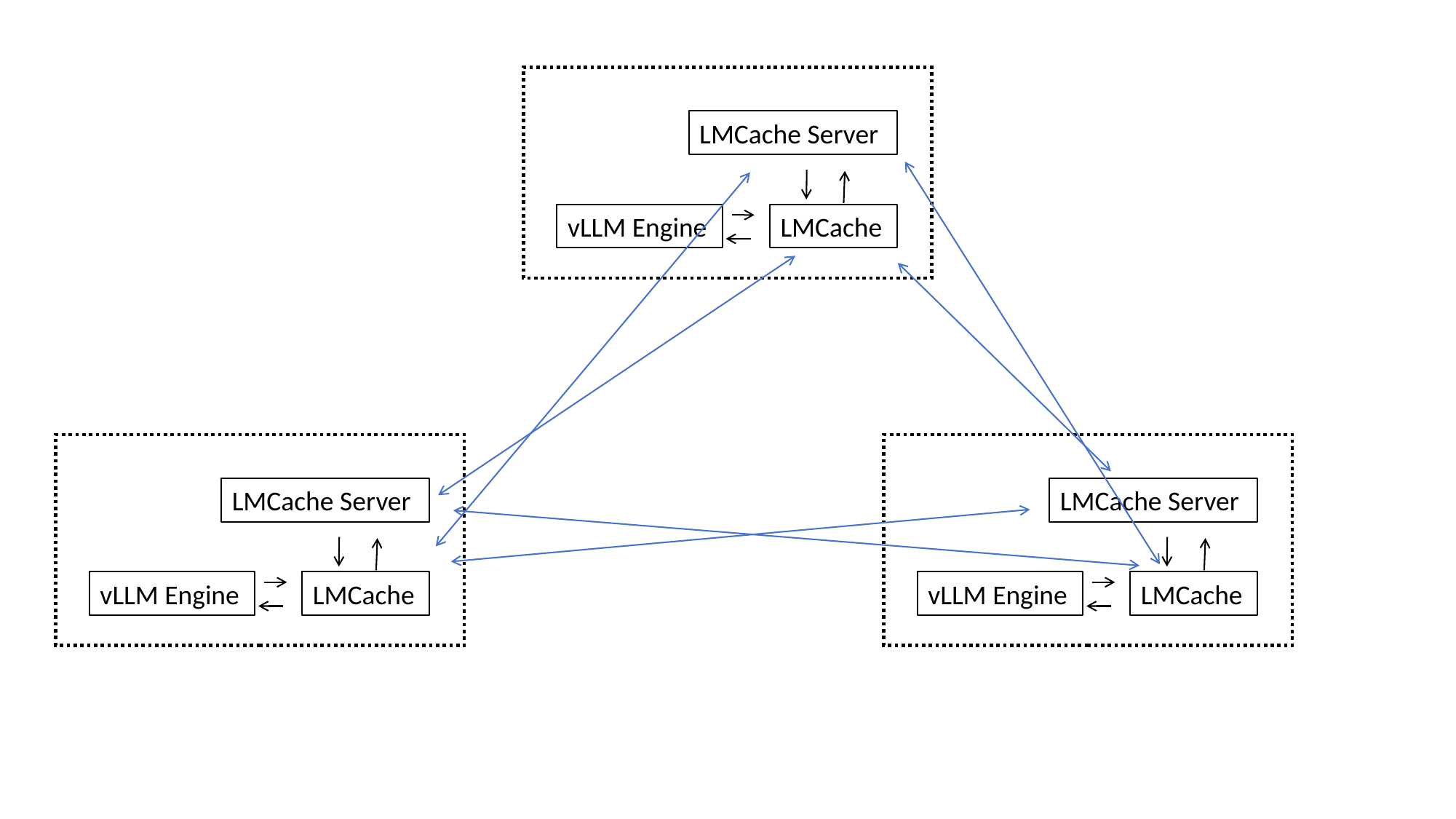

LMCache Server
vLLM Engine
LMCache

LMCache Server
LMCache Server
vLLM Engine
LMCache
vLLM Engine
LMCache